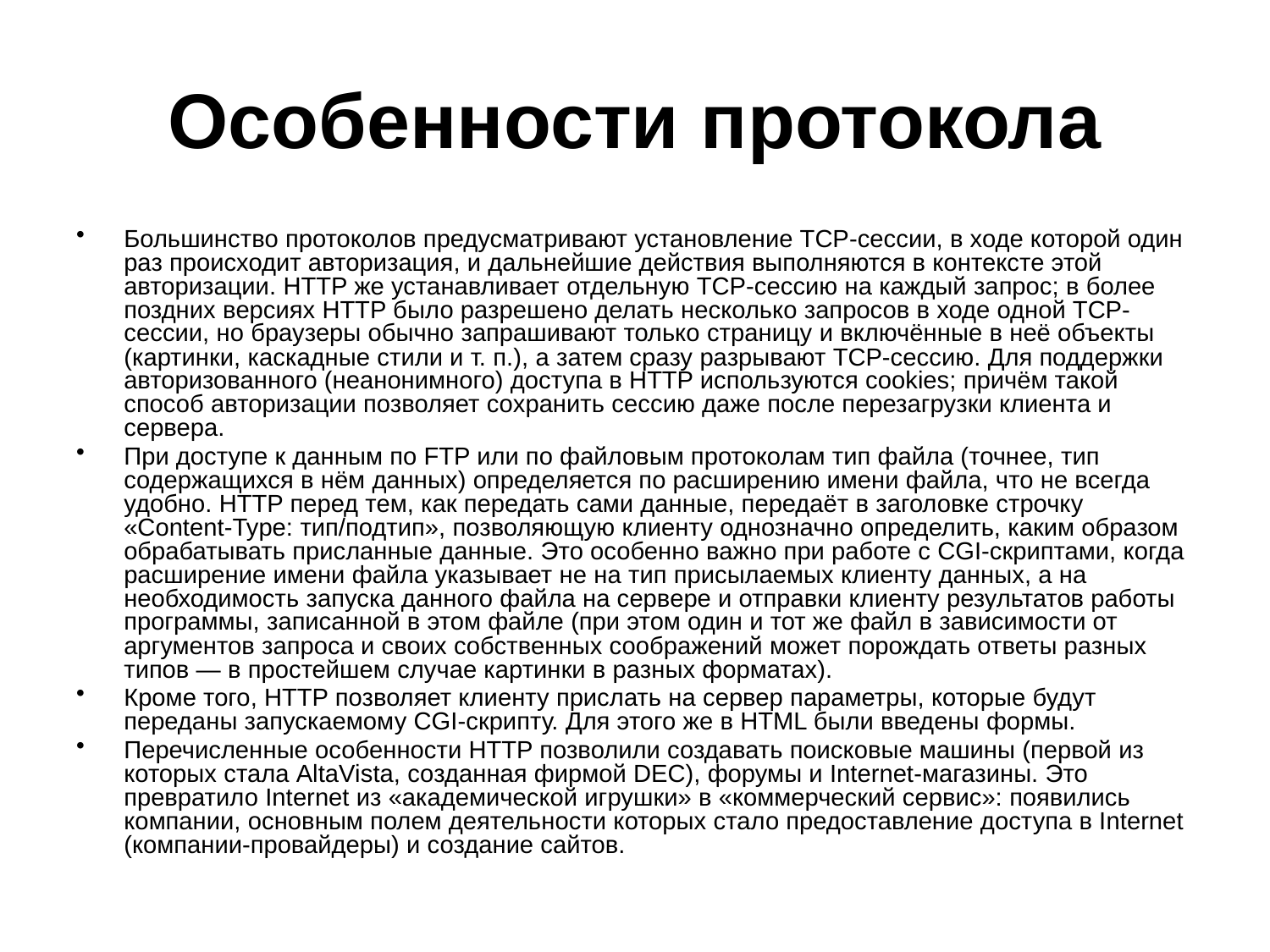

# Особенности протокола
Большинство протоколов предусматривают установление TCP-сессии, в ходе которой один раз происходит авторизация, и дальнейшие действия выполняются в контексте этой авторизации. HTTP же устанавливает отдельную TCP-сессию на каждый запрос; в более поздних версиях HTTP было разрешено делать несколько запросов в ходе одной TCP-сессии, но браузеры обычно запрашивают только страницу и включённые в неё объекты (картинки, каскадные стили и т. п.), а затем сразу разрывают TCP-сессию. Для поддержки авторизованного (неанонимного) доступа в HTTP используются cookies; причём такой способ авторизации позволяет сохранить сессию даже после перезагрузки клиента и сервера.
При доступе к данным по FTP или по файловым протоколам тип файла (точнее, тип содержащихся в нём данных) определяется по расширению имени файла, что не всегда удобно. HTTP перед тем, как передать сами данные, передаёт в заголовке строчку «Content-Type: тип/подтип», позволяющую клиенту однозначно определить, каким образом обрабатывать присланные данные. Это особенно важно при работе с CGI-скриптами, когда расширение имени файла указывает не на тип присылаемых клиенту данных, а на необходимость запуска данного файла на сервере и отправки клиенту результатов работы программы, записанной в этом файле (при этом один и тот же файл в зависимости от аргументов запроса и своих собственных соображений может порождать ответы разных типов — в простейшем случае картинки в разных форматах).
Кроме того, HTTP позволяет клиенту прислать на сервер параметры, которые будут переданы запускаемому CGI-скрипту. Для этого же в HTML были введены формы.
Перечисленные особенности HTTP позволили создавать поисковые машины (первой из которых стала AltaVista, созданная фирмой DEC), форумы и Internet-магазины. Это превратило Internet из «академической игрушки» в «коммерческий сервис»: появились компании, основным полем деятельности которых стало предоставление доступа в Internet (компании-провайдеры) и создание сайтов.